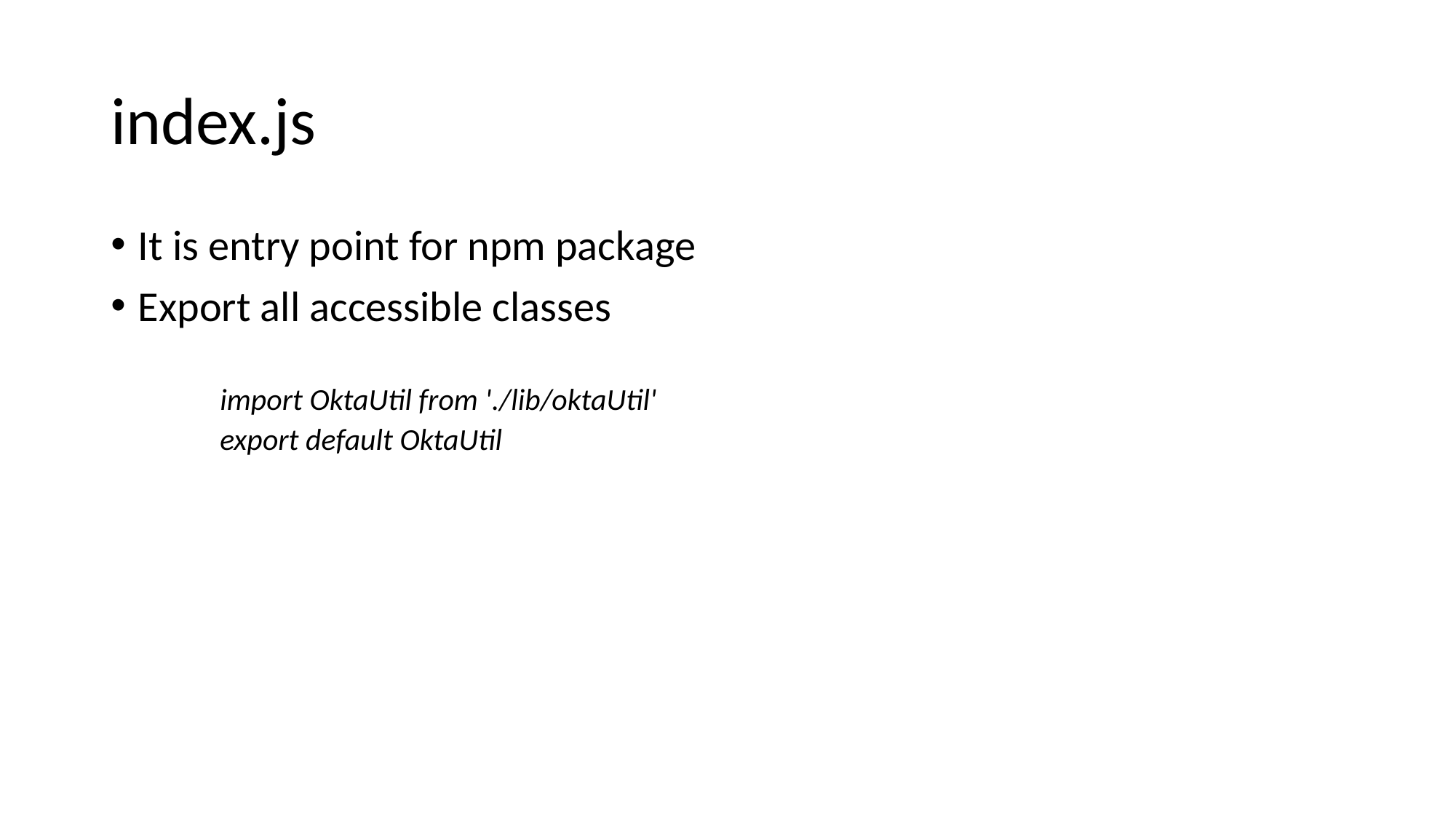

# index.js
It is entry point for npm package
Export all accessible classes
import OktaUtil from './lib/oktaUtil'
export default OktaUtil